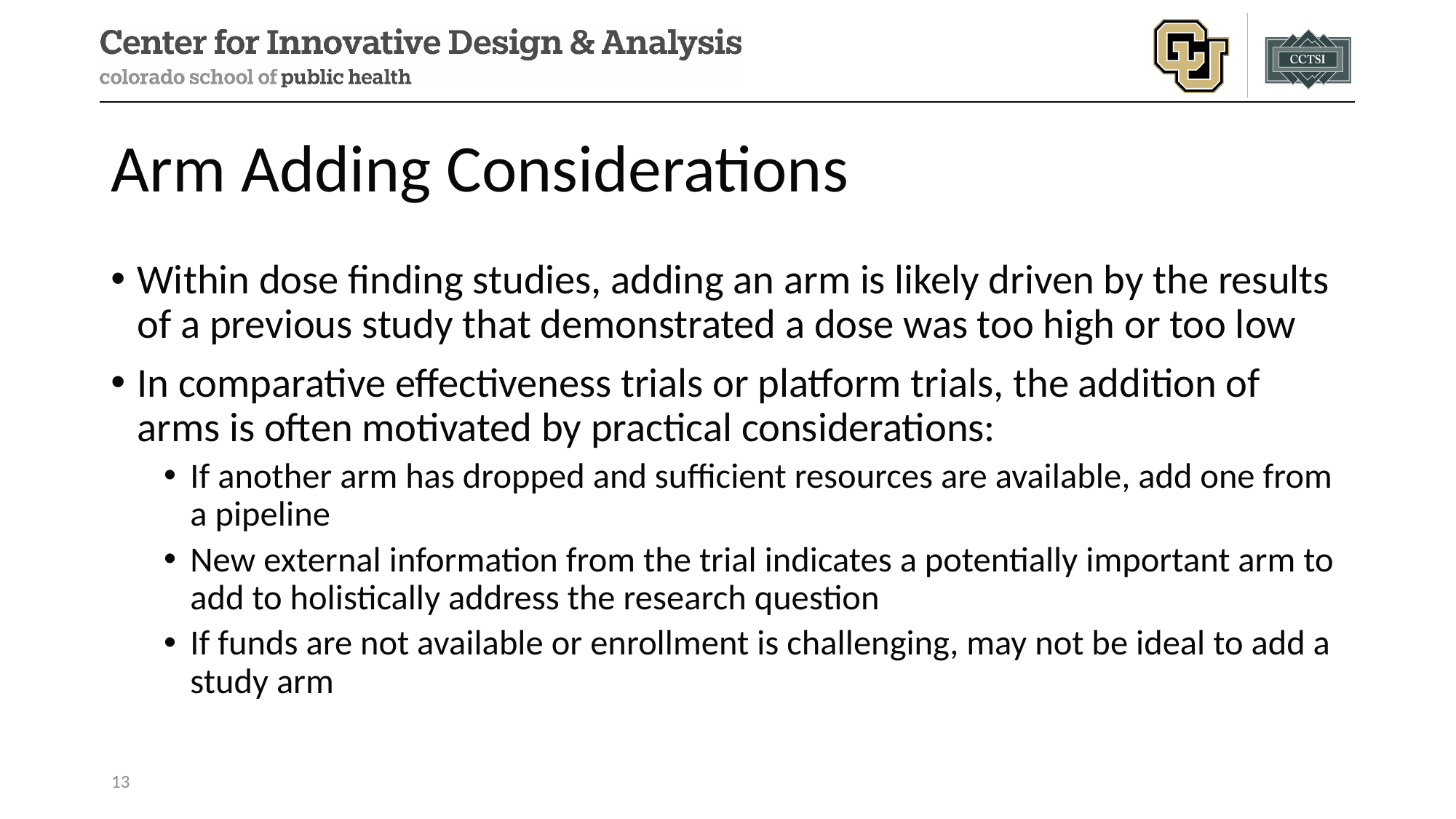

# Arm Adding Considerations
Within dose finding studies, adding an arm is likely driven by the results of a previous study that demonstrated a dose was too high or too low
In comparative effectiveness trials or platform trials, the addition of arms is often motivated by practical considerations:
If another arm has dropped and sufficient resources are available, add one from a pipeline
New external information from the trial indicates a potentially important arm to add to holistically address the research question
If funds are not available or enrollment is challenging, may not be ideal to add a study arm
13